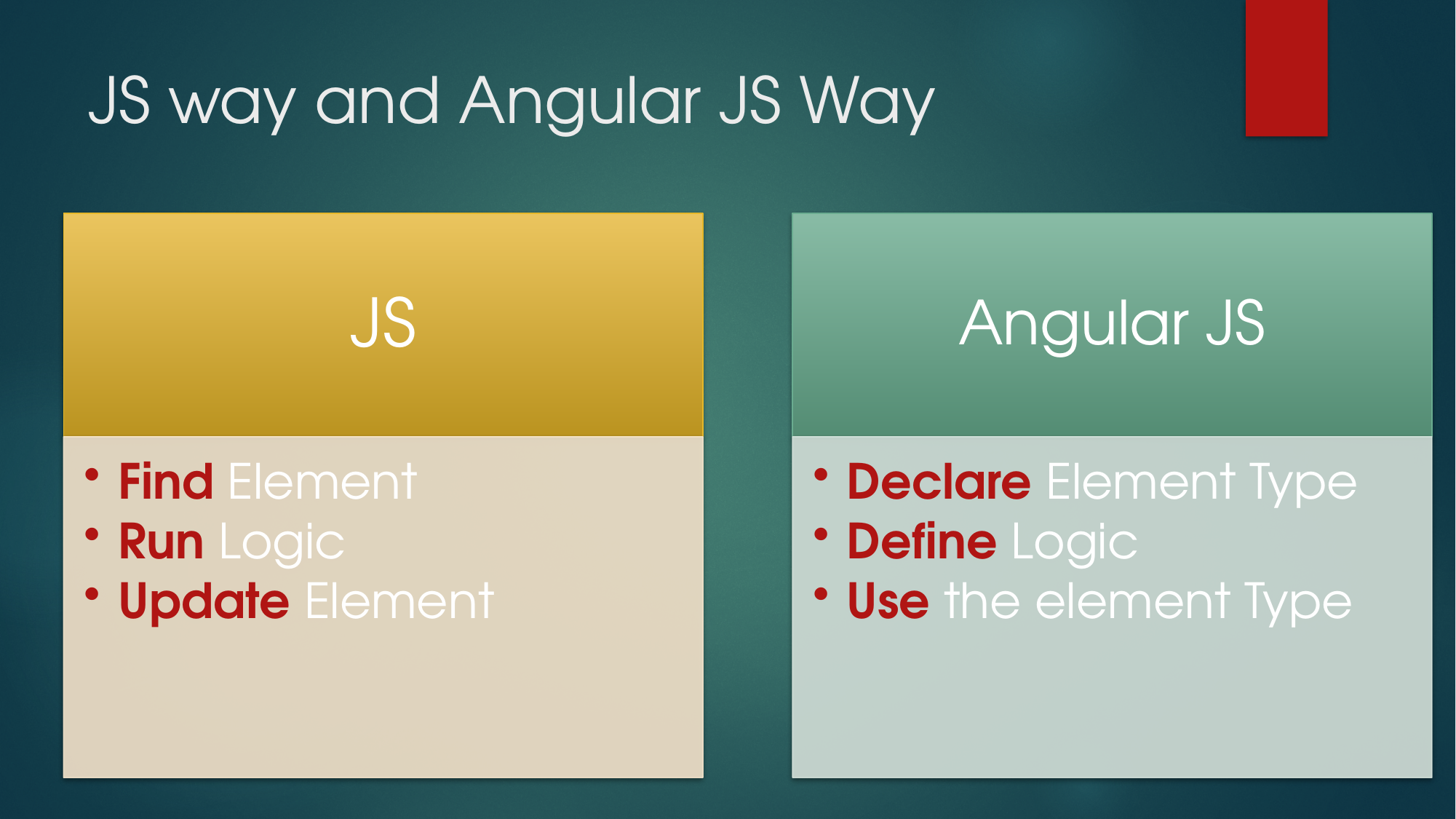

# JS way and Angular JS Way
JS
Find Element
Run Logic
Update Element
Angular JS
Declare Element Type
Define Logic
Use the element Type